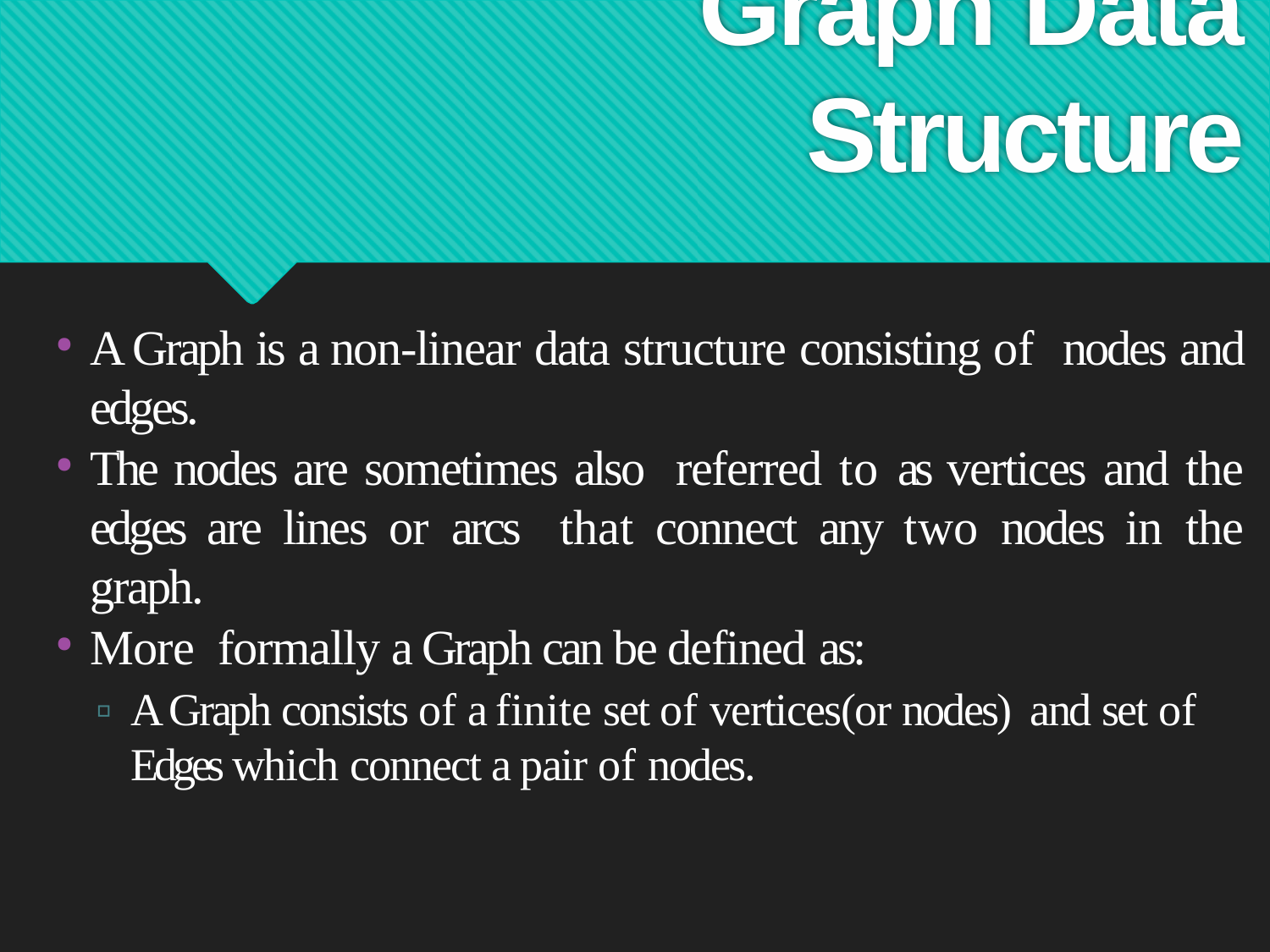

# Graph Data Structure
A Graph is a non-linear data structure consisting of  nodes and edges.
The nodes are sometimes also  referred to as vertices and the edges are lines or arcs  that connect any two nodes in the graph.
More  formally a Graph can be defined as:
▫	A Graph consists of a finite set of vertices(or nodes)  and set of Edges which connect a pair of nodes.